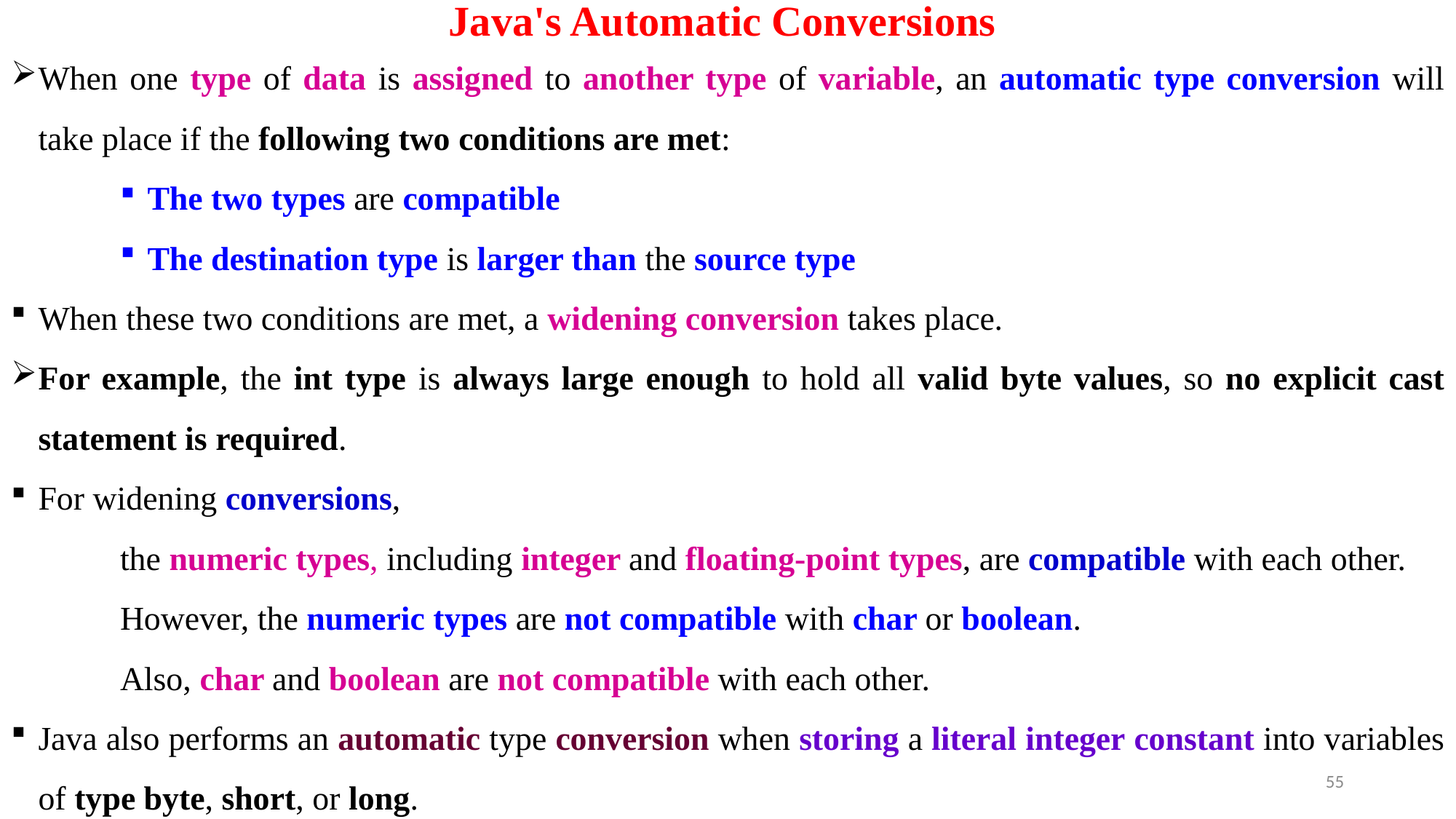

# Java's Automatic Conversions
When one type of data is assigned to another type of variable, an automatic type conversion will take place if the following two conditions are met:
The two types are compatible
The destination type is larger than the source type
When these two conditions are met, a widening conversion takes place.
For example, the int type is always large enough to hold all valid byte values, so no explicit cast statement is required.
For widening conversions,
	the numeric types, including integer and floating-point types, are compatible with each other.
	However, the numeric types are not compatible with char or boolean.
	Also, char and boolean are not compatible with each other.
Java also performs an automatic type conversion when storing a literal integer constant into variables of type byte, short, or long.
55